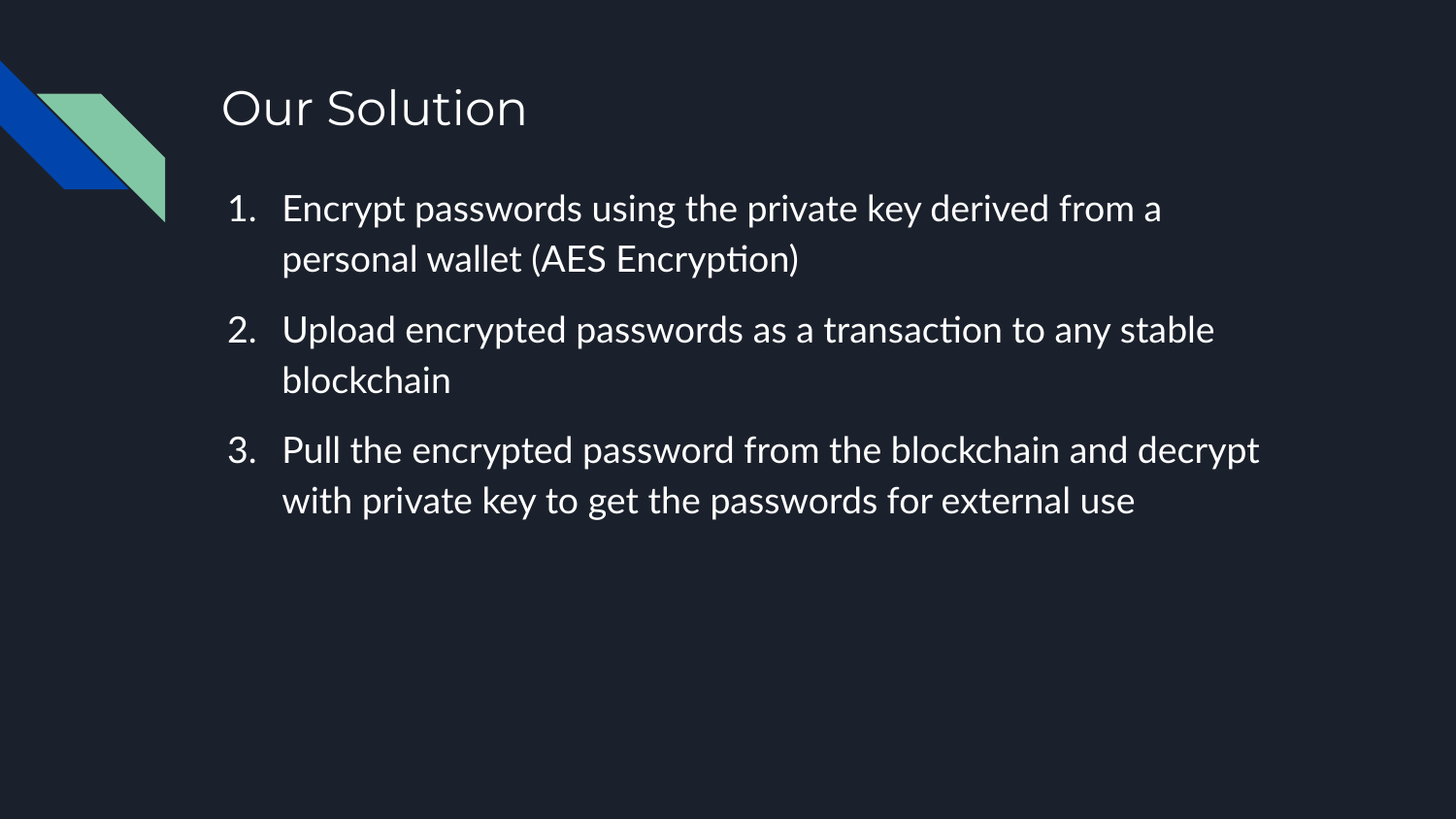

# Our Solution
Encrypt passwords using the private key derived from a personal wallet (AES Encryption)
Upload encrypted passwords as a transaction to any stable blockchain
Pull the encrypted password from the blockchain and decrypt with private key to get the passwords for external use